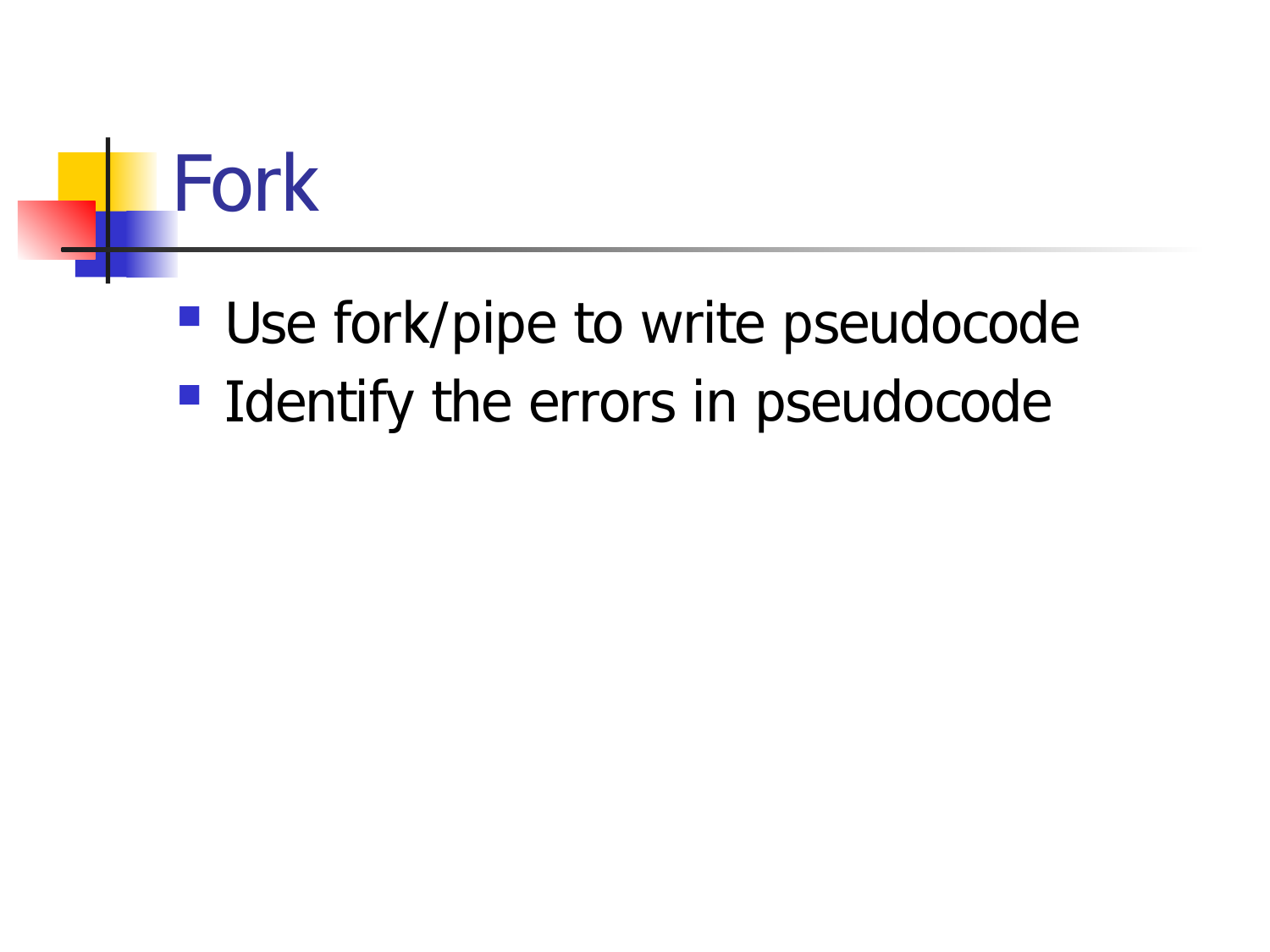

# Fork
Use fork/pipe to write pseudocode
Identify the errors in pseudocode